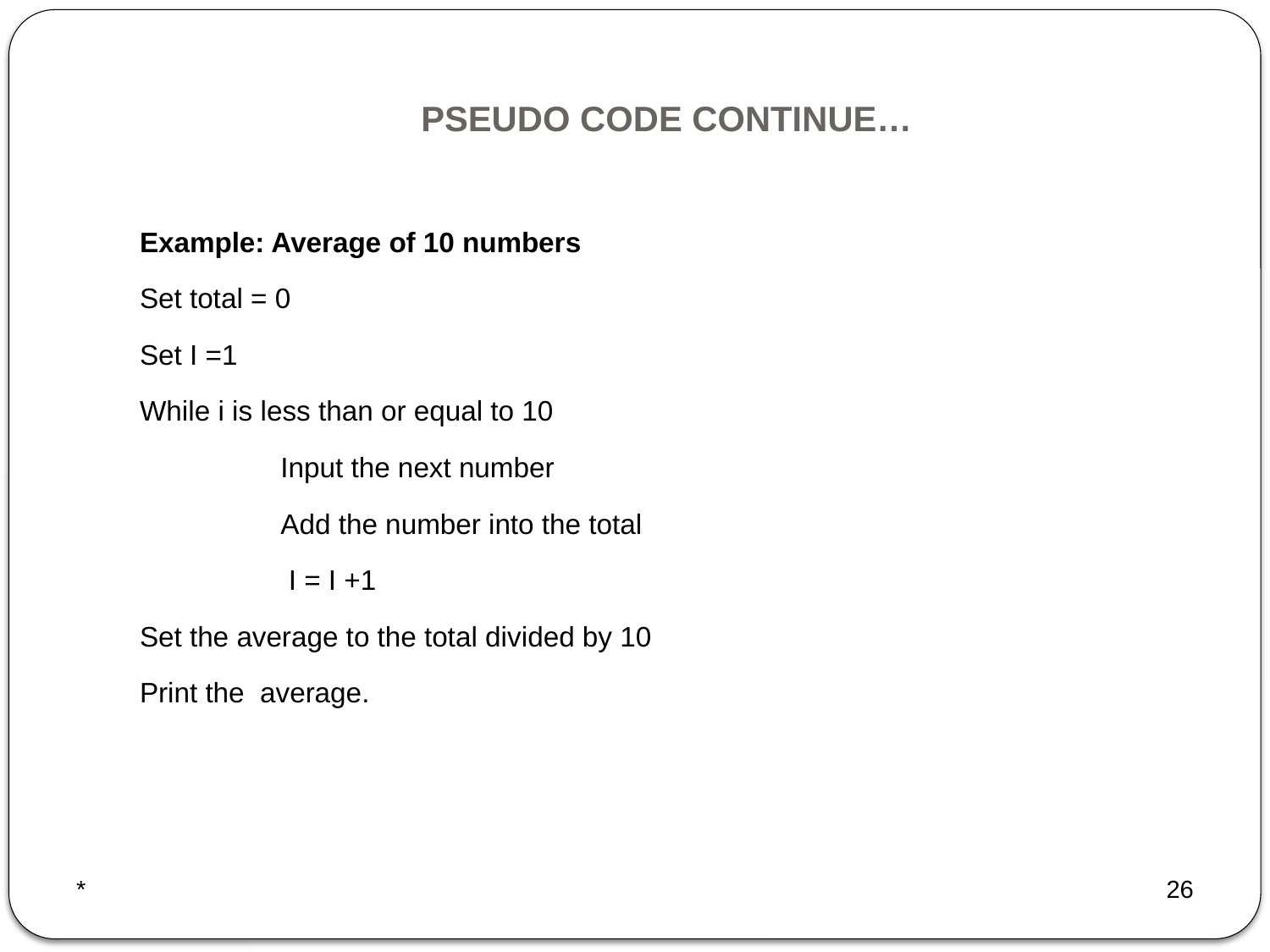

# PSEUDO CODE CONTINUE…
Example: Average of 10 numbers
Set total = 0
Set I =1
While i is less than or equal to 10
                  Input the next number
                  Add the number into the total
                   I = I +1
Set the average to the total divided by 10
Print the  average.

*
26